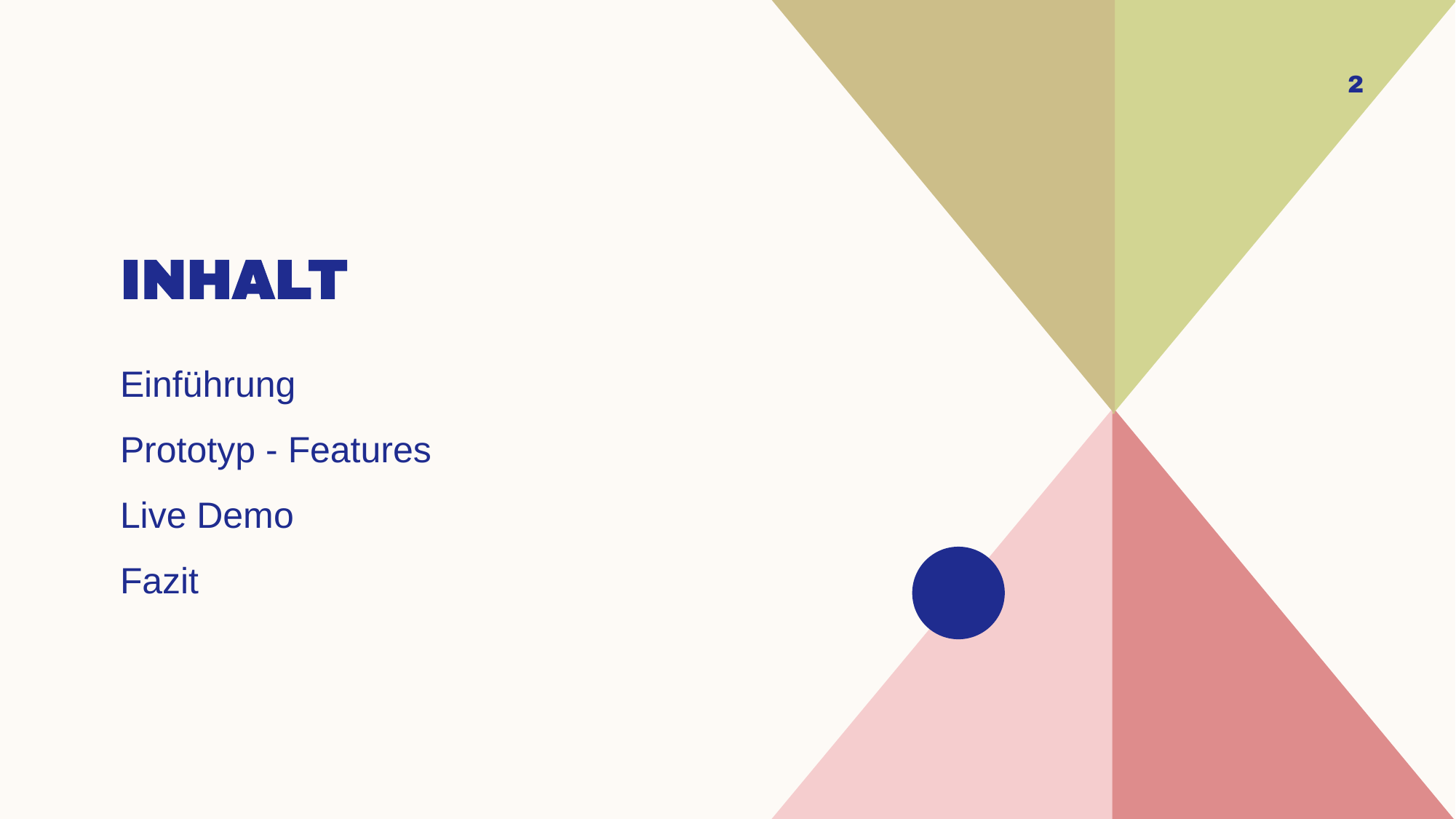

2
# Inhalt
Einführung
Prototyp - Features
Live Demo
Fazit